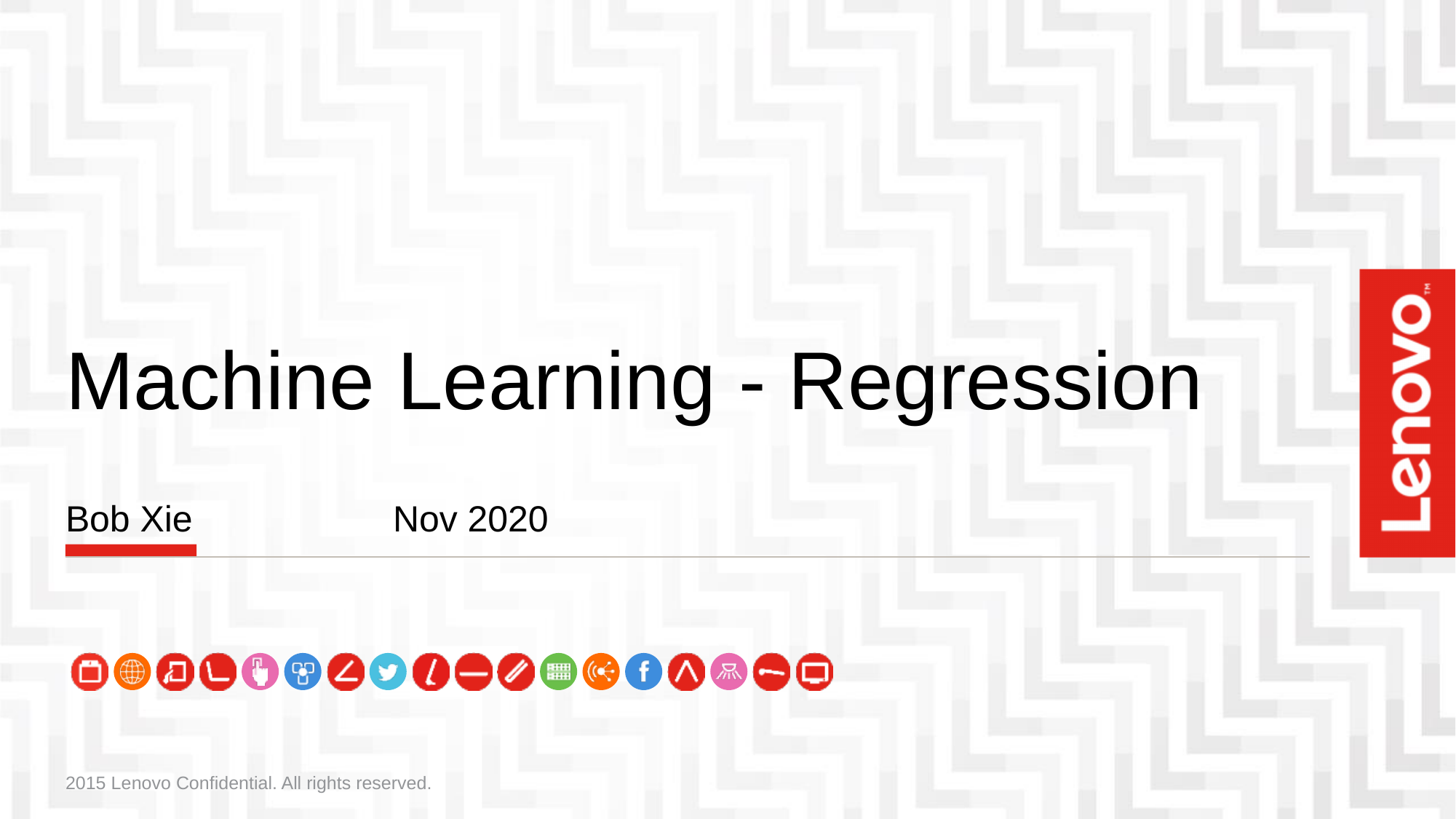

# Machine Learning - Regression
Bob Xie		Nov 2020
2015 Lenovo Confidential. All rights reserved.